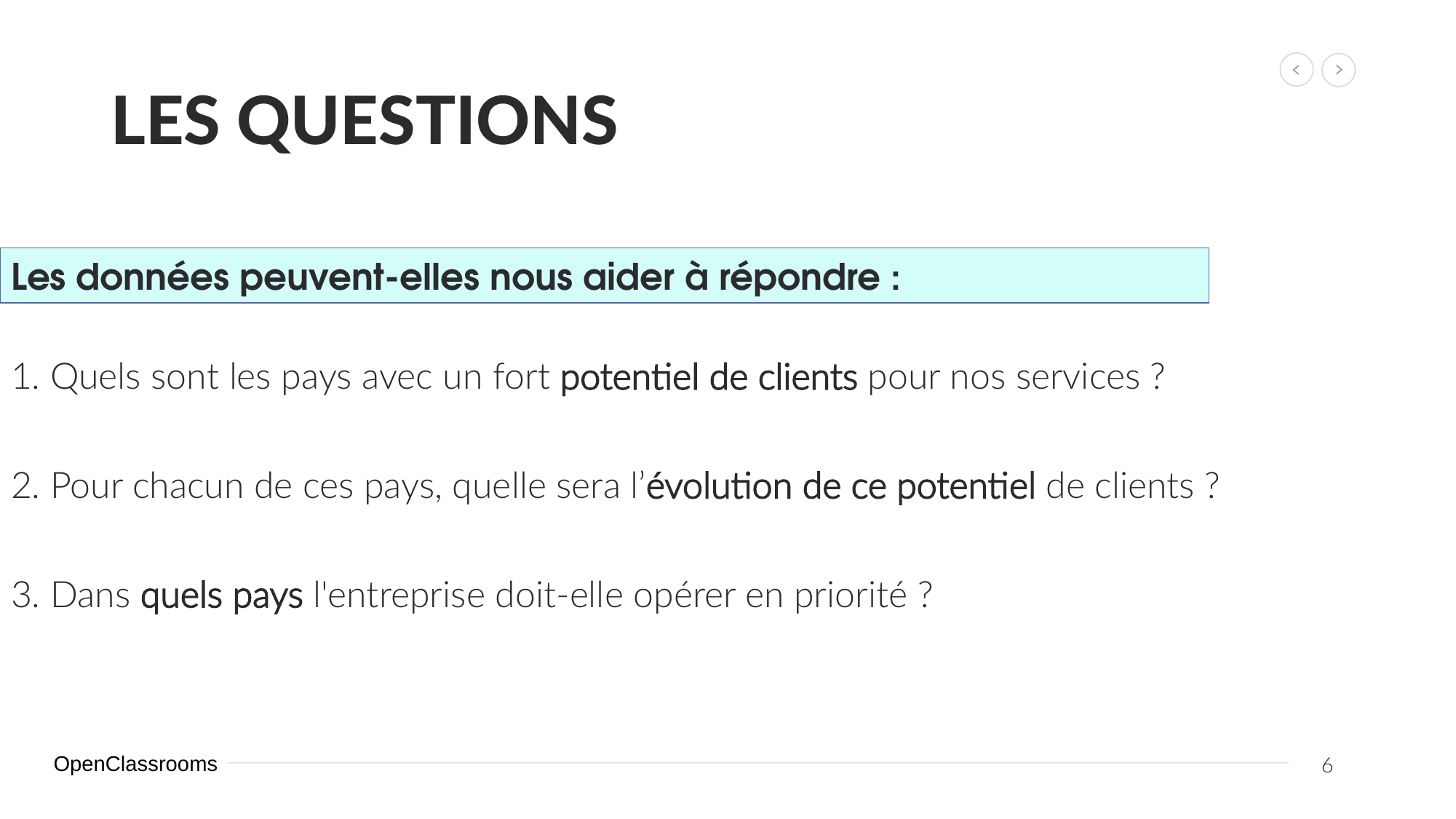

# LES QUESTIONS
Les données peuvent-elles nous aider à répondre :
1. Quels sont les pays avec un fort potentiel de clients pour nos services ?

2. Pour chacun de ces pays, quelle sera l’évolution de ce potentiel de clients ?

3. Dans quels pays l'entreprise doit-elle opérer en priorité ?